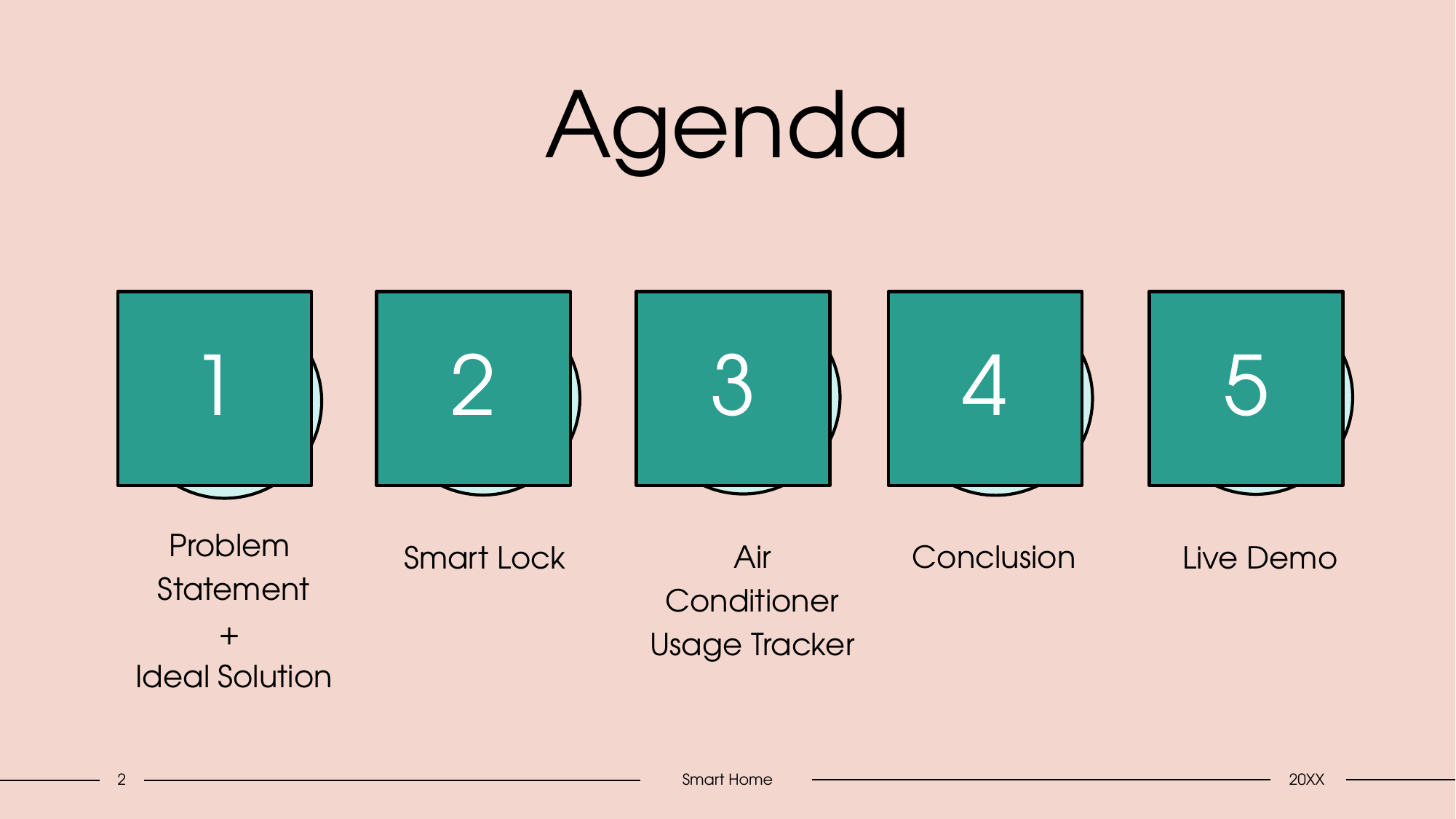

# Agenda
1
2
3
4
5
Problem
Statement
+
Ideal Solution

Air Conditioner Usage Tracker

Conclusion
Smart Lock
Live Demo
2
Smart Home
20XX